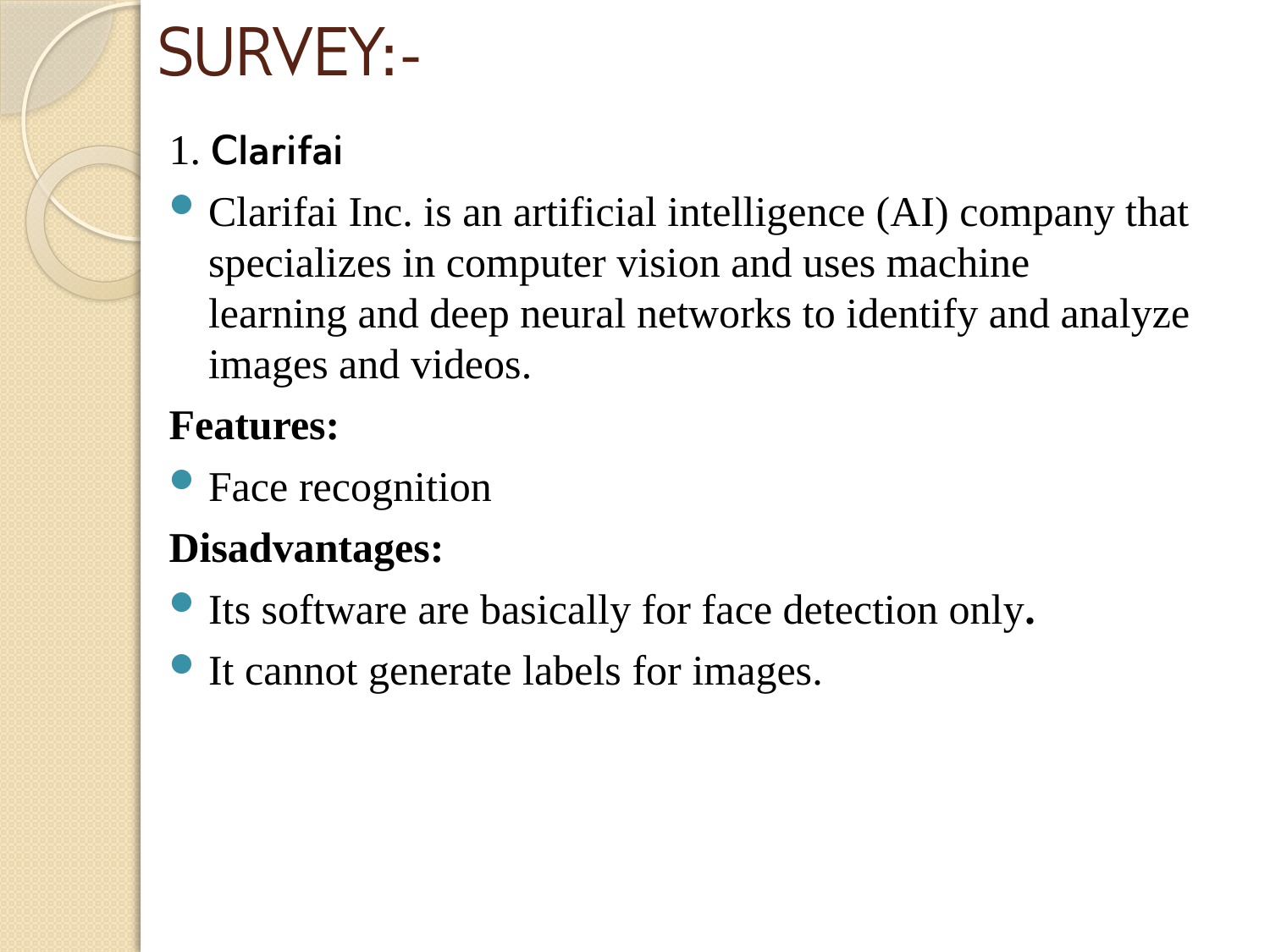

# SURVEY:-
1. Clarifai
Clarifai Inc. is an artificial intelligence (AI) company that specializes in computer vision and uses machine learning and deep neural networks to identify and analyze images and videos.
Features:
Face recognition
Disadvantages:
Its software are basically for face detection only.
It cannot generate labels for images.